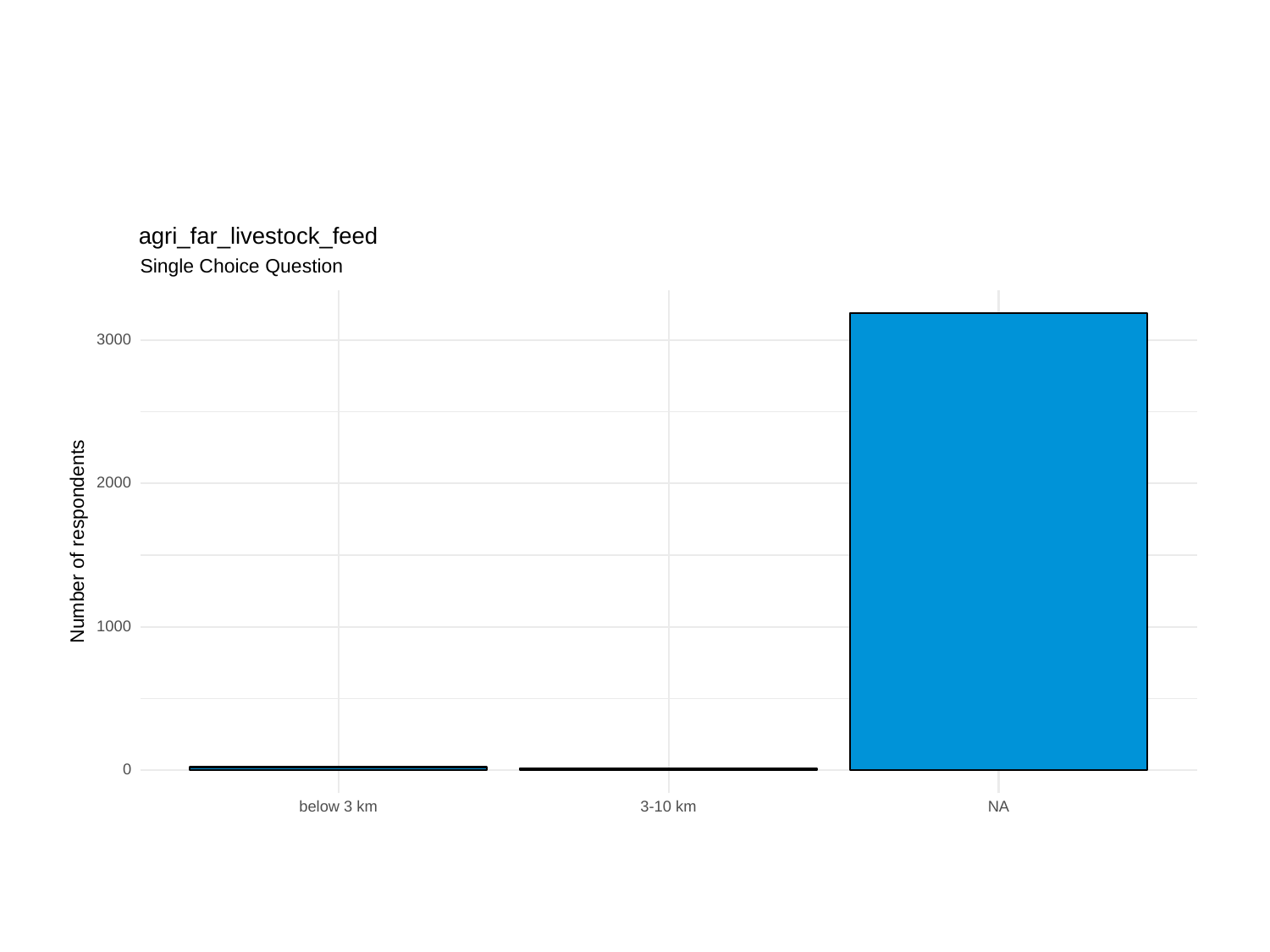

agri_far_livestock_feed
Single Choice Question

3000

2000

Number of respondents

1000

0

below 3 km
3-10 km
NA